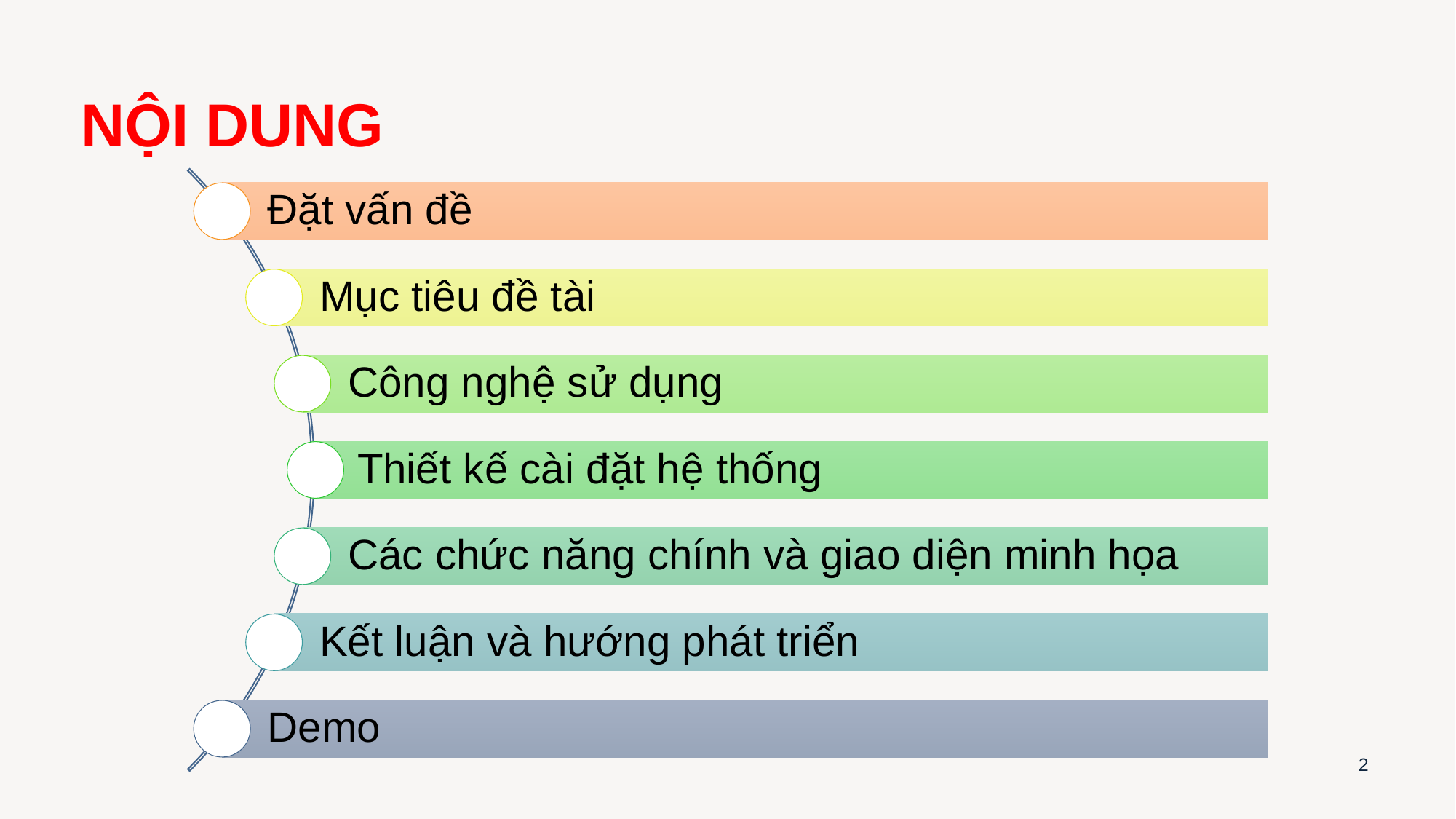

# NỘI DUNG
Đặt vấn đề
Mục tiêu đề tài
Công nghệ sử dụng
Thiết kế cài đặt hệ thống
Các chức năng chính và giao diện minh họa
Kết luận và hướng phát triển
Demo
2